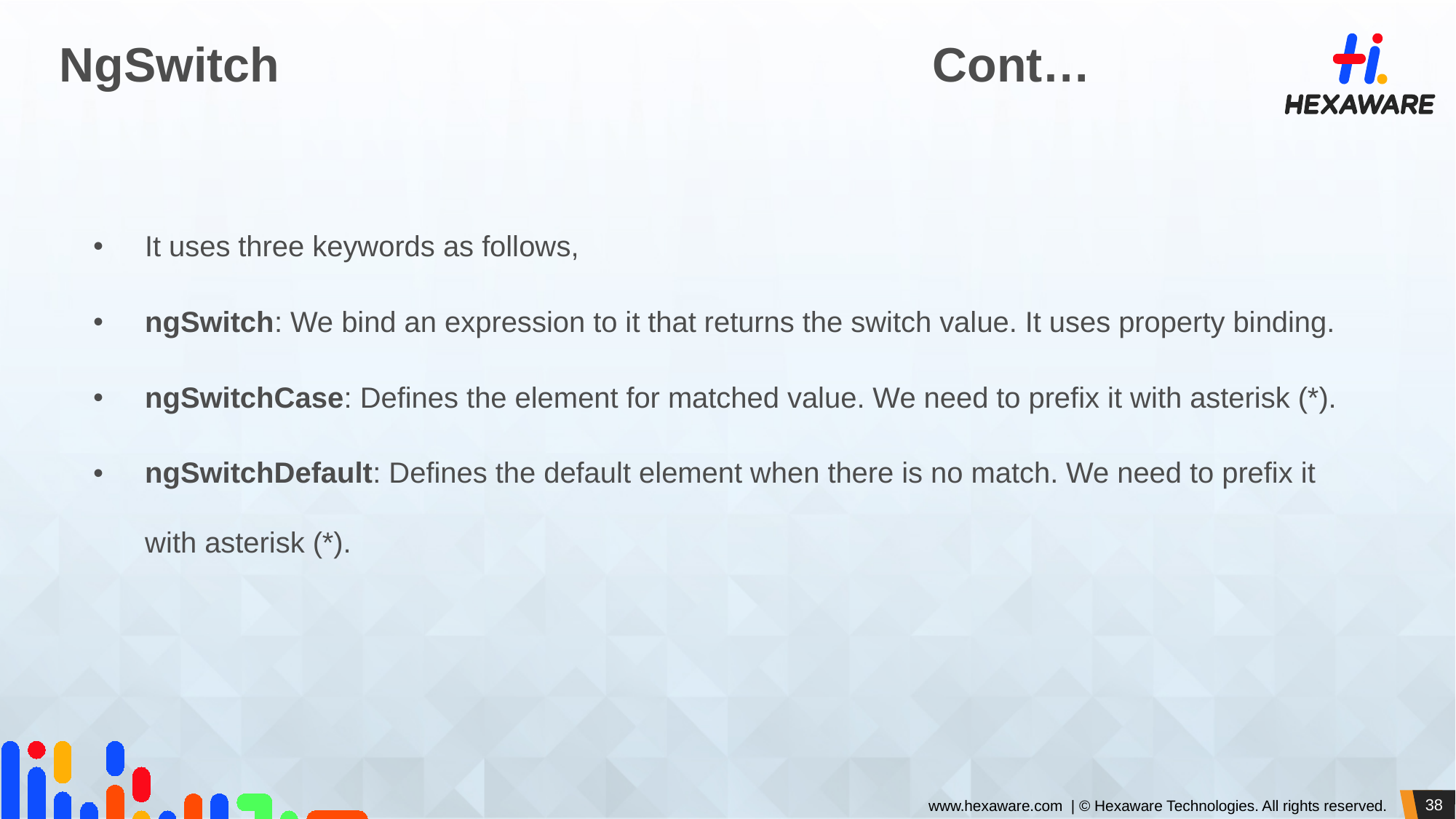

# NgSwitch						Cont…
It uses three keywords as follows,
ngSwitch: We bind an expression to it that returns the switch value. It uses property binding.
ngSwitchCase: Defines the element for matched value. We need to prefix it with asterisk (*).
ngSwitchDefault: Defines the default element when there is no match. We need to prefix it with asterisk (*).